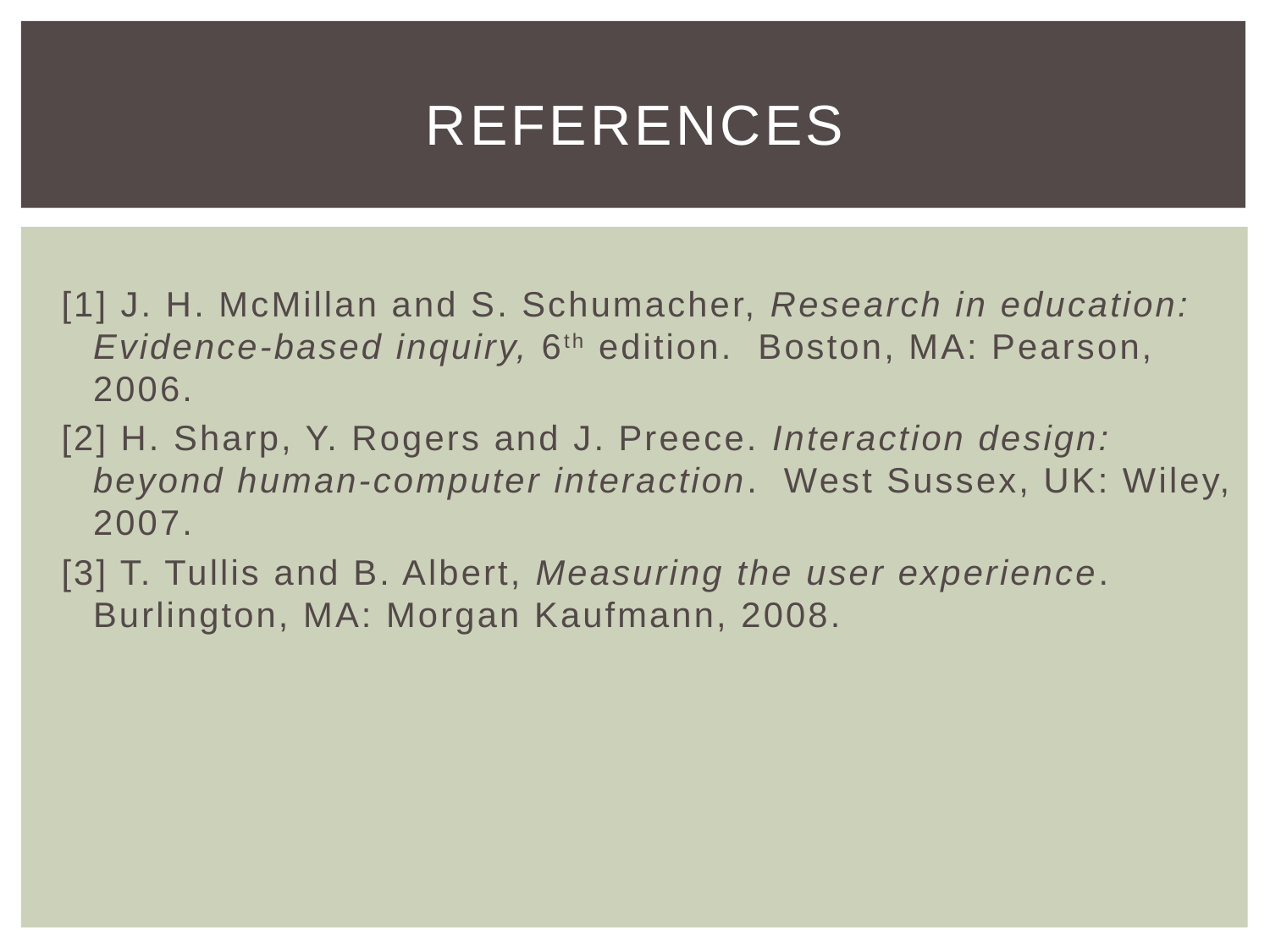

# References
[1] J. H. McMillan and S. Schumacher, Research in education: Evidence-based inquiry, 6th edition.  Boston, MA: Pearson, 2006.
[2] H. Sharp, Y. Rogers and J. Preece. Interaction design: beyond human-computer interaction.  West Sussex, UK: Wiley, 2007.
[3] T. Tullis and B. Albert, Measuring the user experience.  Burlington, MA: Morgan Kaufmann, 2008.